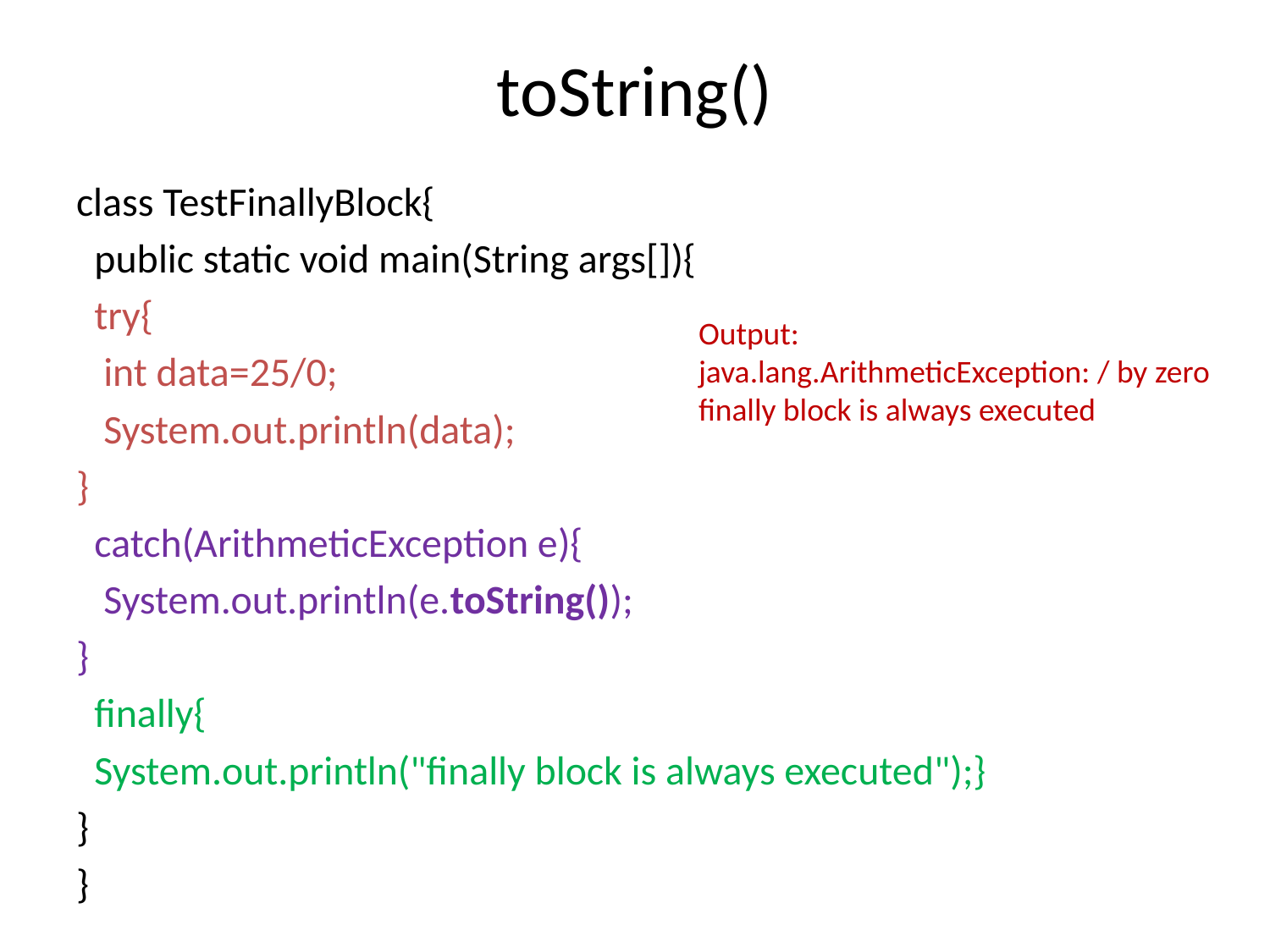

# toString()
class TestFinallyBlock{
  public static void main(String args[]){
  try{
   int data=25/0;
   System.out.println(data);
}
  catch(ArithmeticException e){
   System.out.println(e.toString());
}
  finally{
  System.out.println("finally block is always executed");}
}
}
Output:
java.lang.ArithmeticException: / by zero
finally block is always executed